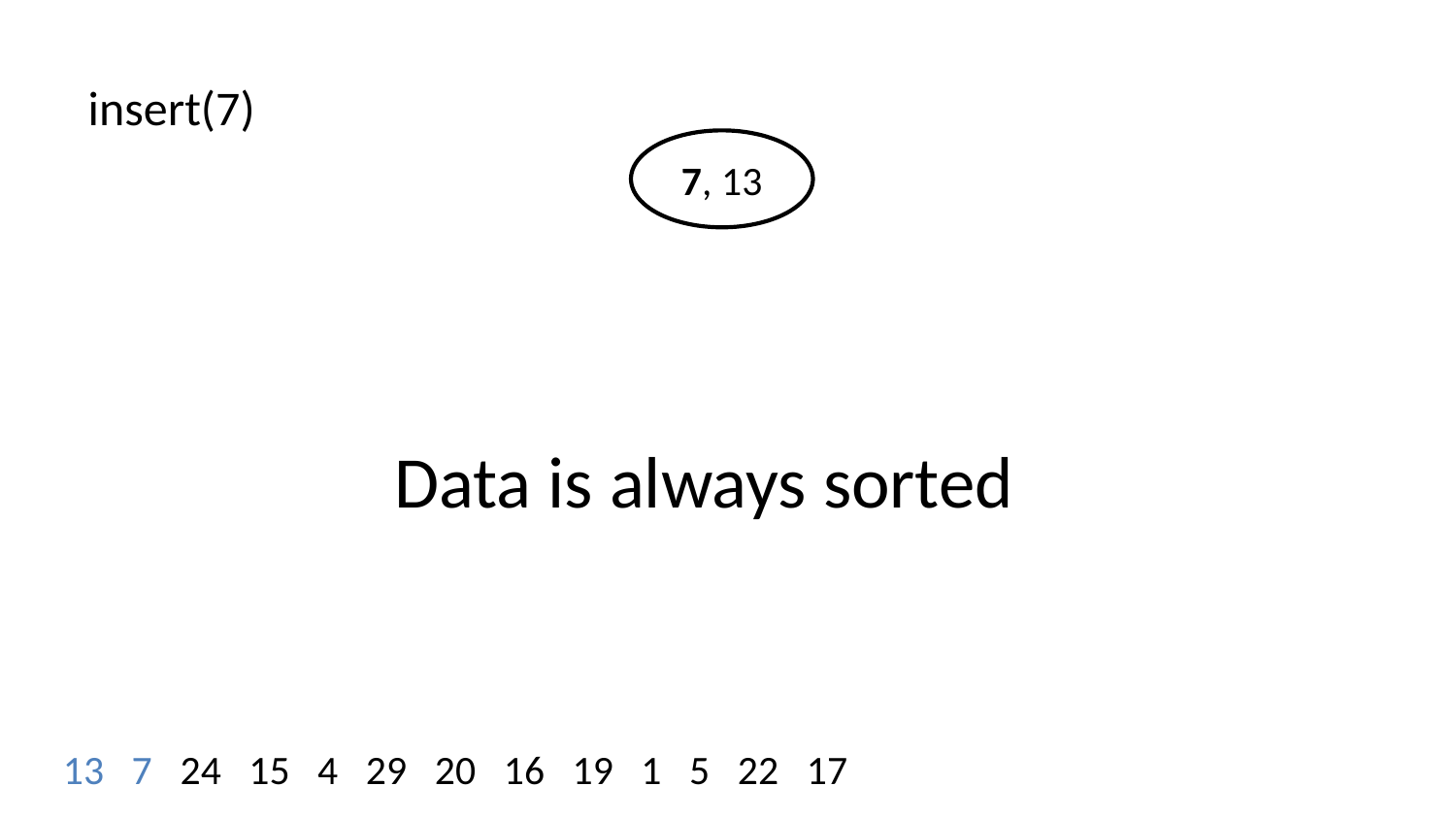

insert(7)
7, 13
Data is always sorted
13   7   24   15   4   29   20   16   19   1   5   22   17